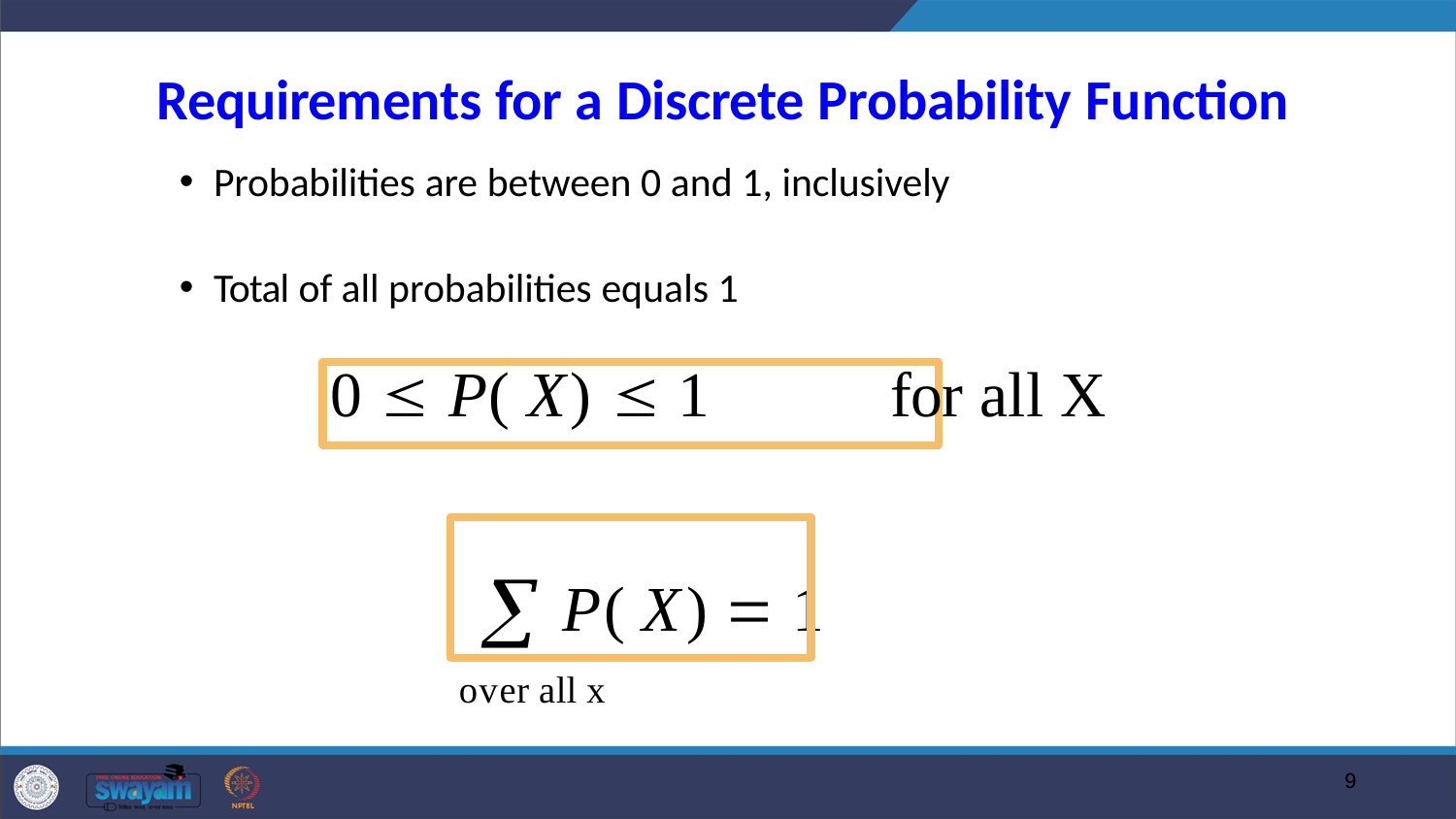

Requirements for a Discrete Probability Function
Probabilities are between 0 and 1, inclusively

Total of all probabilities equals 1

0 ≤ P( X) ≤ 1	for all X
∑ P( X) = 1
over all x

9